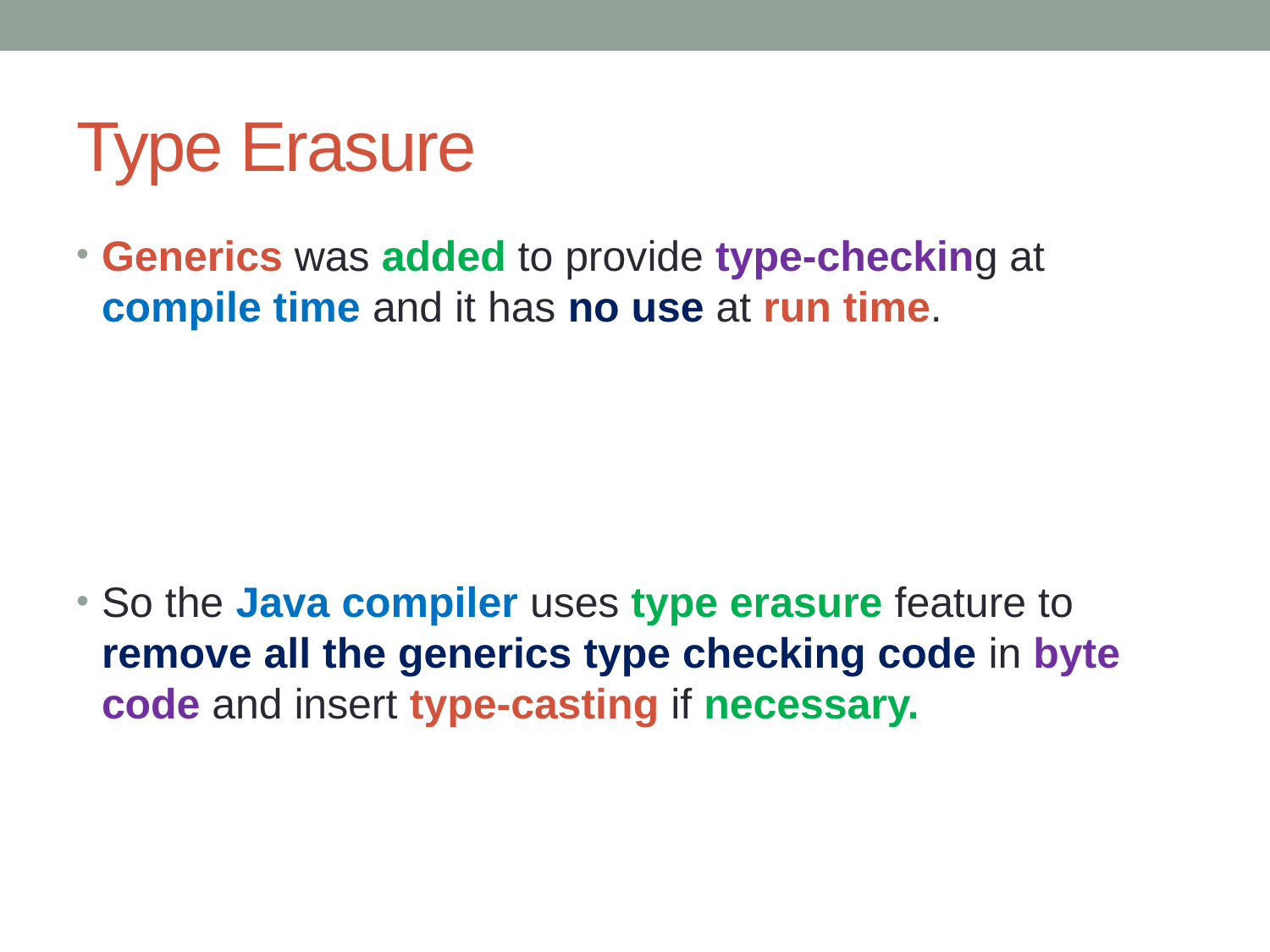

# Type Erasure
Generics was added to provide type-checking at compile time and it has no use at run time.

So the Java compiler uses type erasure feature to remove all the generics type checking code in byte code and insert type-casting if necessary.